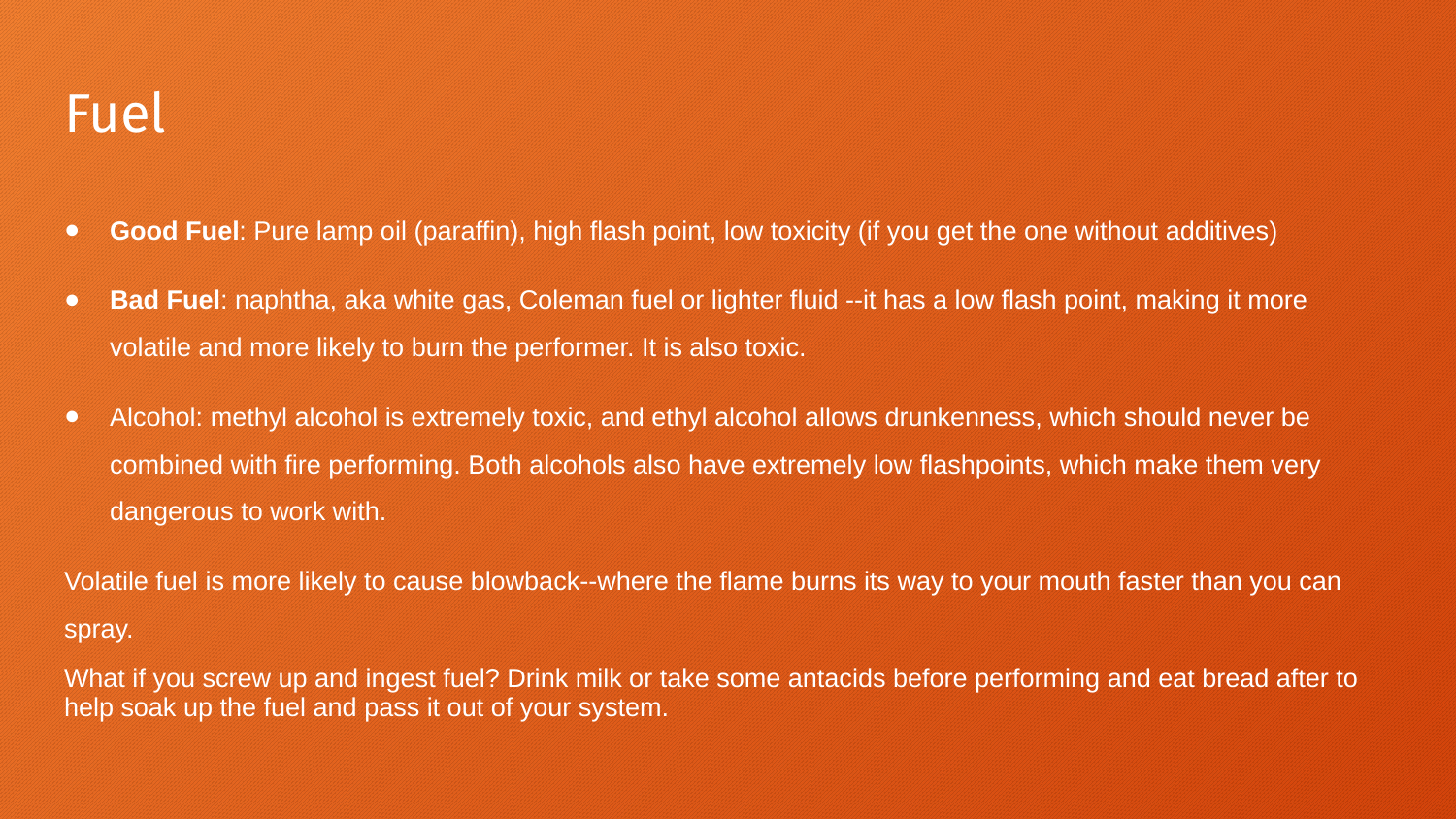

# Fuel
Good Fuel: Pure lamp oil (paraffin), high flash point, low toxicity (if you get the one without additives)
Bad Fuel: naphtha, aka white gas, Coleman fuel or lighter fluid --it has a low flash point, making it more volatile and more likely to burn the performer. It is also toxic.
Alcohol: methyl alcohol is extremely toxic, and ethyl alcohol allows drunkenness, which should never be     combined with fire performing. Both alcohols also have extremely low flashpoints, which make them very dangerous to work with.
Volatile fuel is more likely to cause blowback--where the flame burns its way to your mouth faster than you can spray.
What if you screw up and ingest fuel? Drink milk or take some antacids before performing and eat bread after to help soak up the fuel and pass it out of your system.